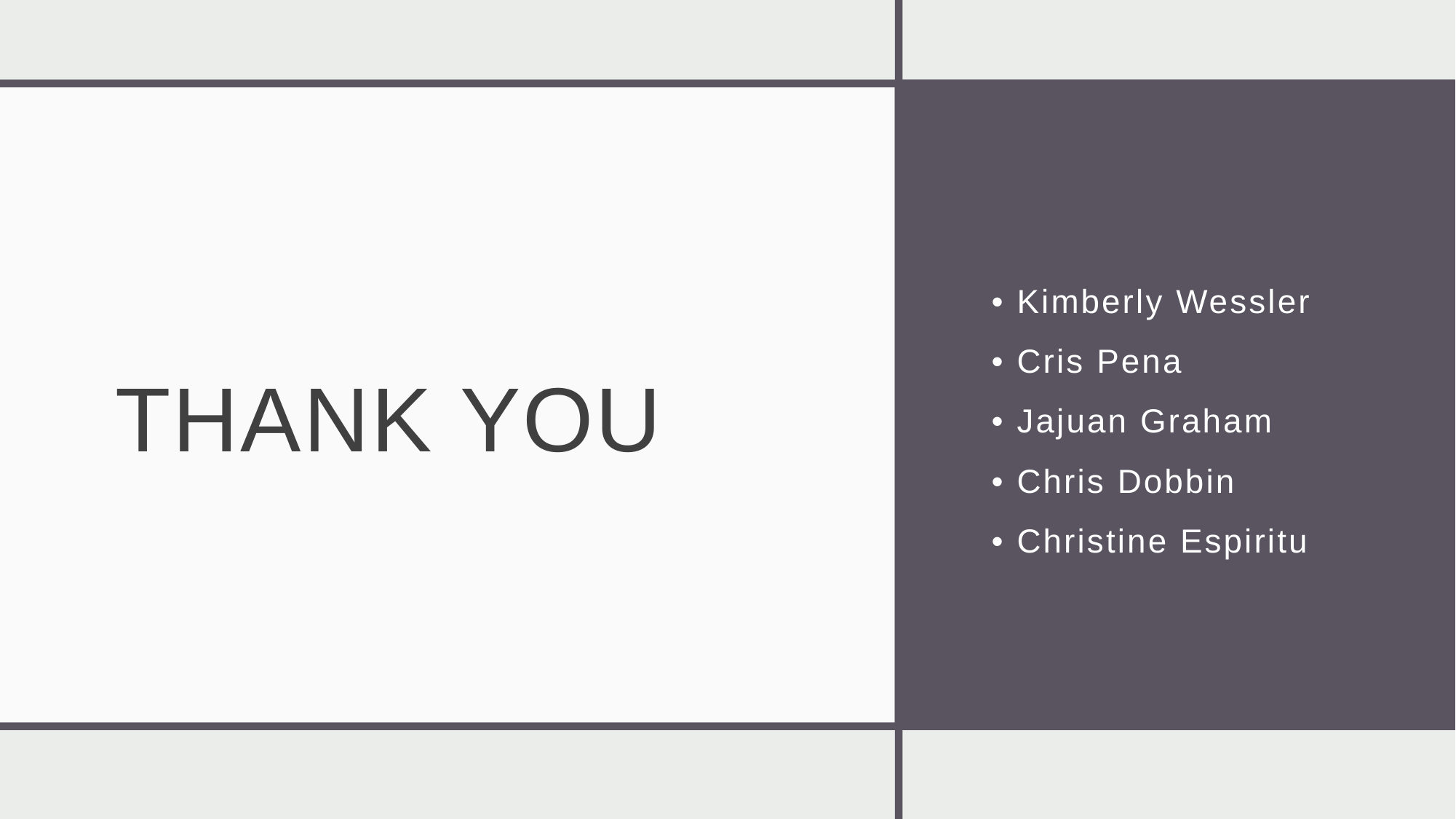

# THANK YOU
• Kimberly Wessler
• Cris Pena
• Jajuan Graham
• Chris Dobbin
• Christine Espiritu